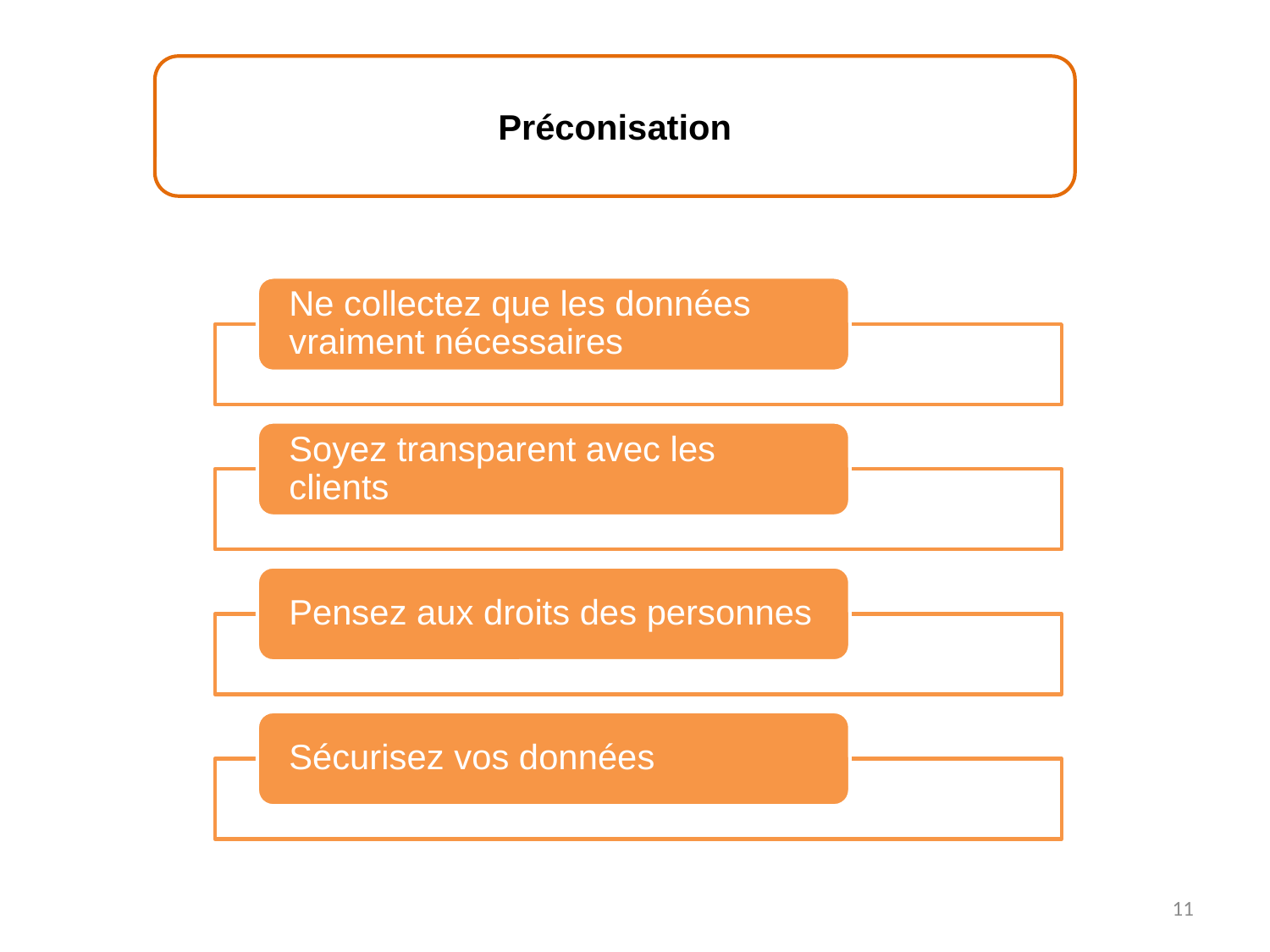

Préconisation
Ne collectez que les données vraiment nécessaires
Soyez transparent avec les clients
Pensez aux droits des personnes
Sécurisez vos données
11